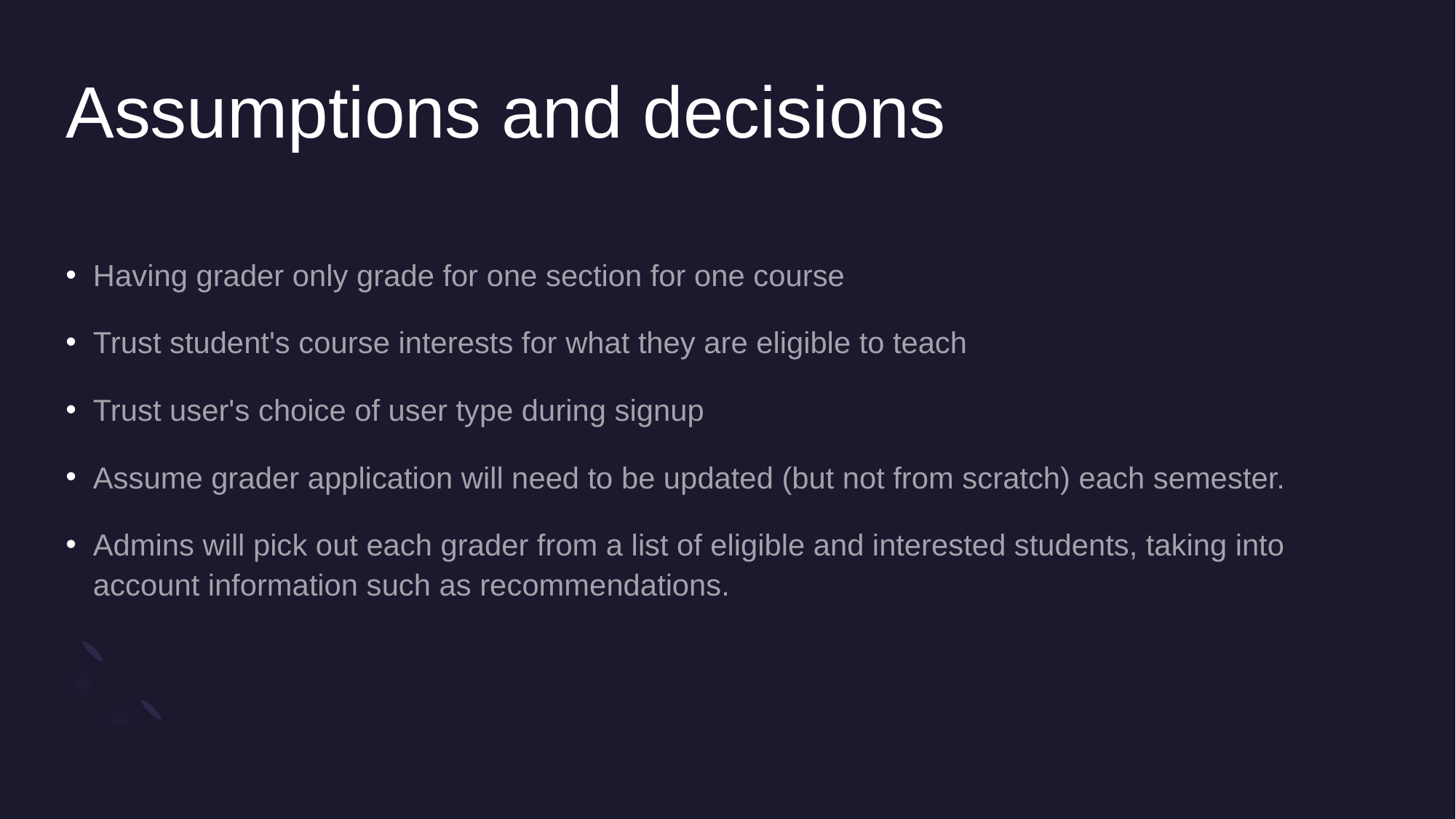

# Assumptions and decisions
Having grader only grade for one section for one course
Trust student's course interests for what they are eligible to teach
Trust user's choice of user type during signup
Assume grader application will need to be updated (but not from scratch) each semester.
Admins will pick out each grader from a list of eligible and interested students, taking into account information such as recommendations.